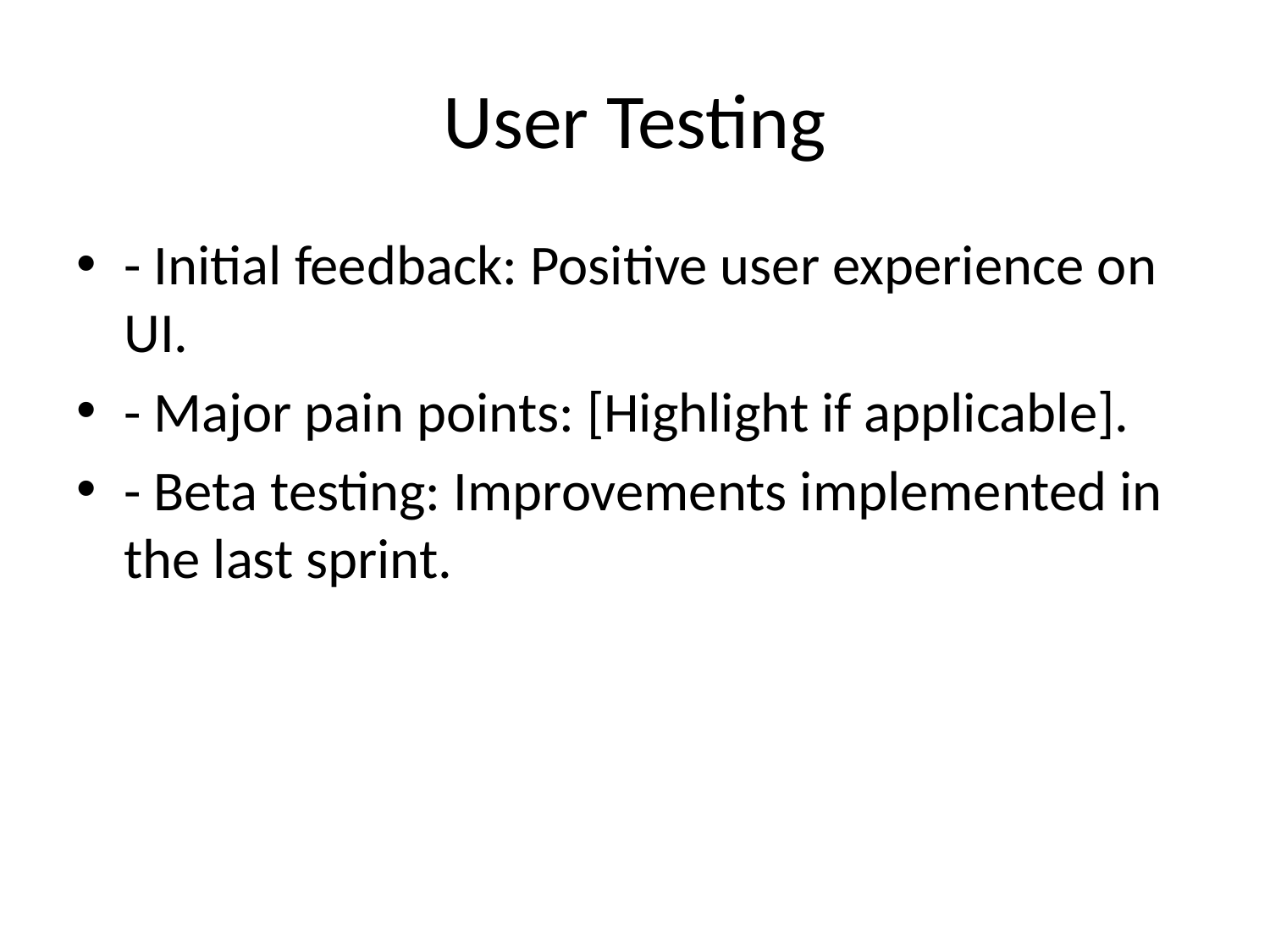

# User Testing
- Initial feedback: Positive user experience on UI.
- Major pain points: [Highlight if applicable].
- Beta testing: Improvements implemented in the last sprint.